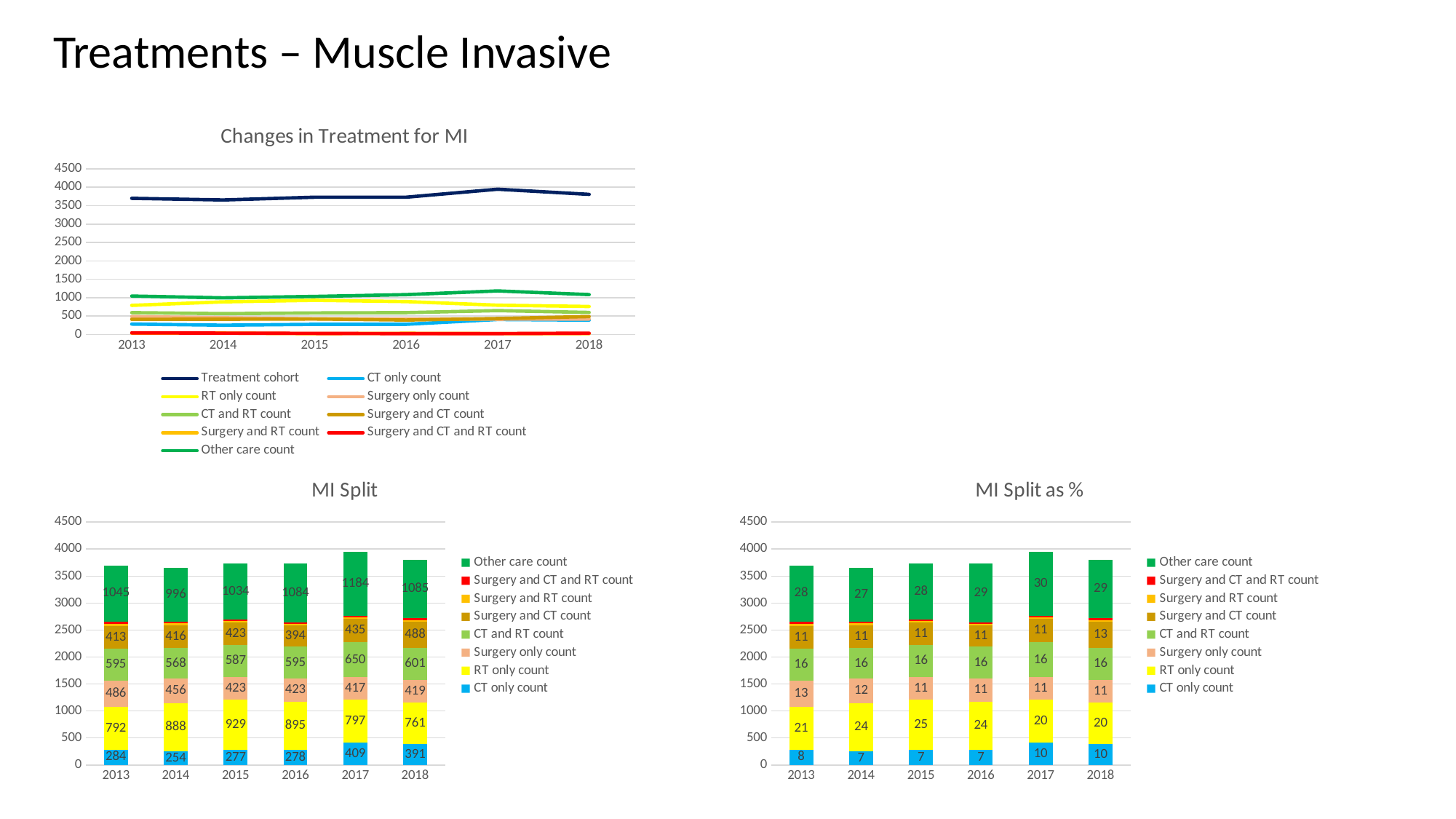

# Treatments – Muscle Invasive

### Chart: Changes in Treatment for MI

| Category | Treatment cohort | CT only count | RT only count | Surgery only count | CT and RT count | Surgery and CT count | Surgery and RT count | Surgery and CT and RT count | Other care count |
|---|---|---|---|---|---|---|---|---|---|
| 2013 | 3699.0 | 284.0 | 792.0 | 486.0 | 595.0 | 413.0 | 38.0 | 46.0 | 1045.0 |
| 2014 | 3655.0 | 254.0 | 888.0 | 456.0 | 568.0 | 416.0 | 39.0 | 38.0 | 996.0 |
| 2015 | 3729.0 | 277.0 | 929.0 | 423.0 | 587.0 | 423.0 | 24.0 | 32.0 | 1034.0 |
| 2016 | 3729.0 | 278.0 | 895.0 | 423.0 | 595.0 | 394.0 | 35.0 | 25.0 | 1084.0 |
| 2017 | 3946.0 | 409.0 | 797.0 | 417.0 | 650.0 | 435.0 | 28.0 | 26.0 | 1184.0 |
| 2018 | 3806.0 | 391.0 | 761.0 | 419.0 | 601.0 | 488.0 | 23.0 | 38.0 | 1085.0 |

### Chart: MI Split

| Category | CT only count | RT only count | Surgery only count | CT and RT count | Surgery and CT count | Surgery and RT count | Surgery and CT and RT count | Other care count |
|---|---|---|---|---|---|---|---|---|
| 2013 | 284.0 | 792.0 | 486.0 | 595.0 | 413.0 | 38.0 | 46.0 | 1045.0 |
| 2014 | 254.0 | 888.0 | 456.0 | 568.0 | 416.0 | 39.0 | 38.0 | 996.0 |
| 2015 | 277.0 | 929.0 | 423.0 | 587.0 | 423.0 | 24.0 | 32.0 | 1034.0 |
| 2016 | 278.0 | 895.0 | 423.0 | 595.0 | 394.0 | 35.0 | 25.0 | 1084.0 |
| 2017 | 409.0 | 797.0 | 417.0 | 650.0 | 435.0 | 28.0 | 26.0 | 1184.0 |
| 2018 | 391.0 | 761.0 | 419.0 | 601.0 | 488.0 | 23.0 | 38.0 | 1085.0 |

### Chart: MI Split as %

| Category | CT only count | RT only count | Surgery only count | CT and RT count | Surgery and CT count | Surgery and RT count | Surgery and CT and RT count | Other care count |
|---|---|---|---|---|---|---|---|---|
| 2013 | 284.0 | 792.0 | 486.0 | 595.0 | 413.0 | 38.0 | 46.0 | 1045.0 |
| 2014 | 254.0 | 888.0 | 456.0 | 568.0 | 416.0 | 39.0 | 38.0 | 996.0 |
| 2015 | 277.0 | 929.0 | 423.0 | 587.0 | 423.0 | 24.0 | 32.0 | 1034.0 |
| 2016 | 278.0 | 895.0 | 423.0 | 595.0 | 394.0 | 35.0 | 25.0 | 1084.0 |
| 2017 | 409.0 | 797.0 | 417.0 | 650.0 | 435.0 | 28.0 | 26.0 | 1184.0 |
| 2018 | 391.0 | 761.0 | 419.0 | 601.0 | 488.0 | 23.0 | 38.0 | 1085.0 |